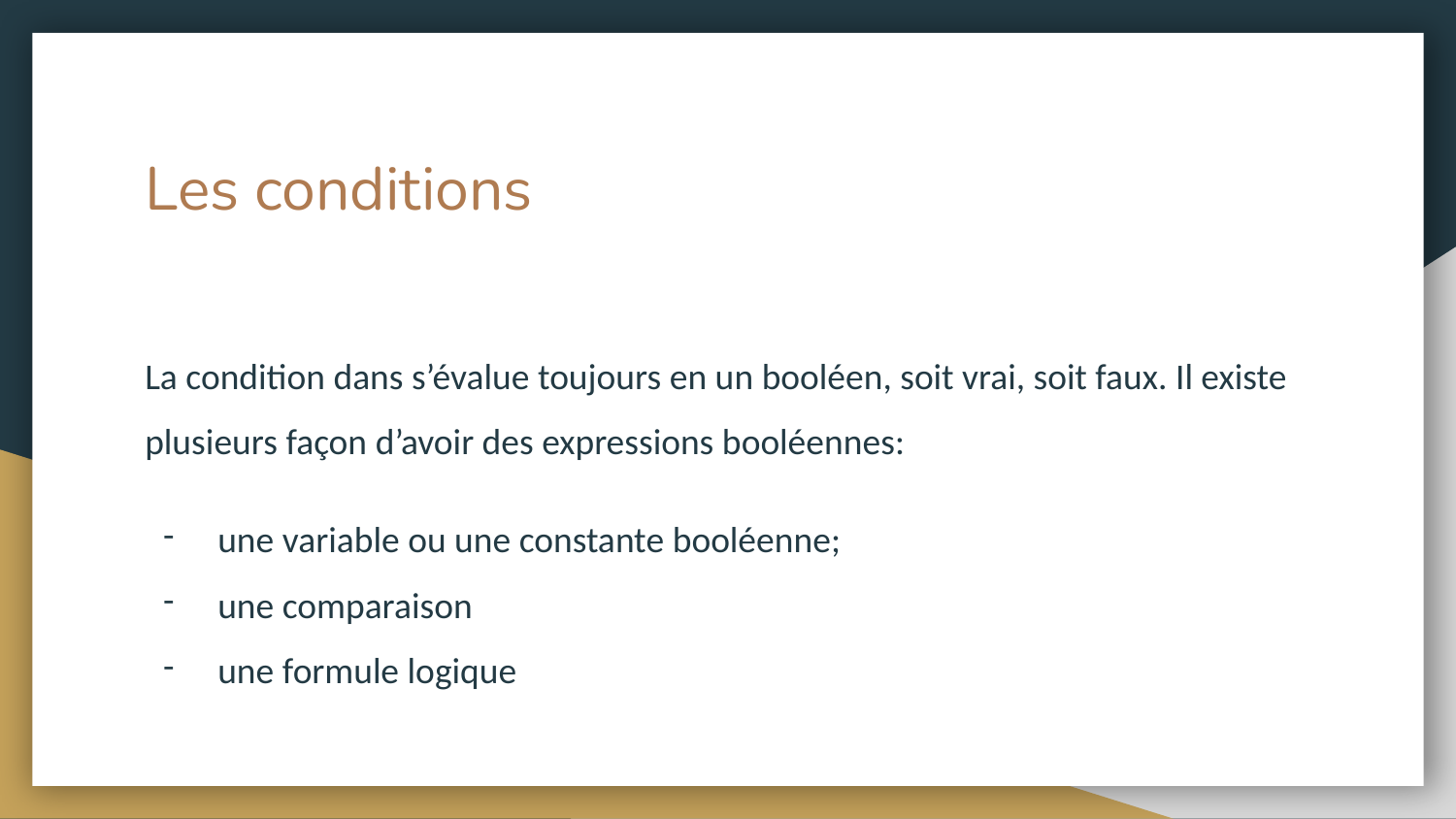

# Les conditions
La condition dans s’évalue toujours en un booléen, soit vrai, soit faux. Il existe plusieurs façon d’avoir des expressions booléennes:
une variable ou une constante booléenne;
une comparaison
une formule logique